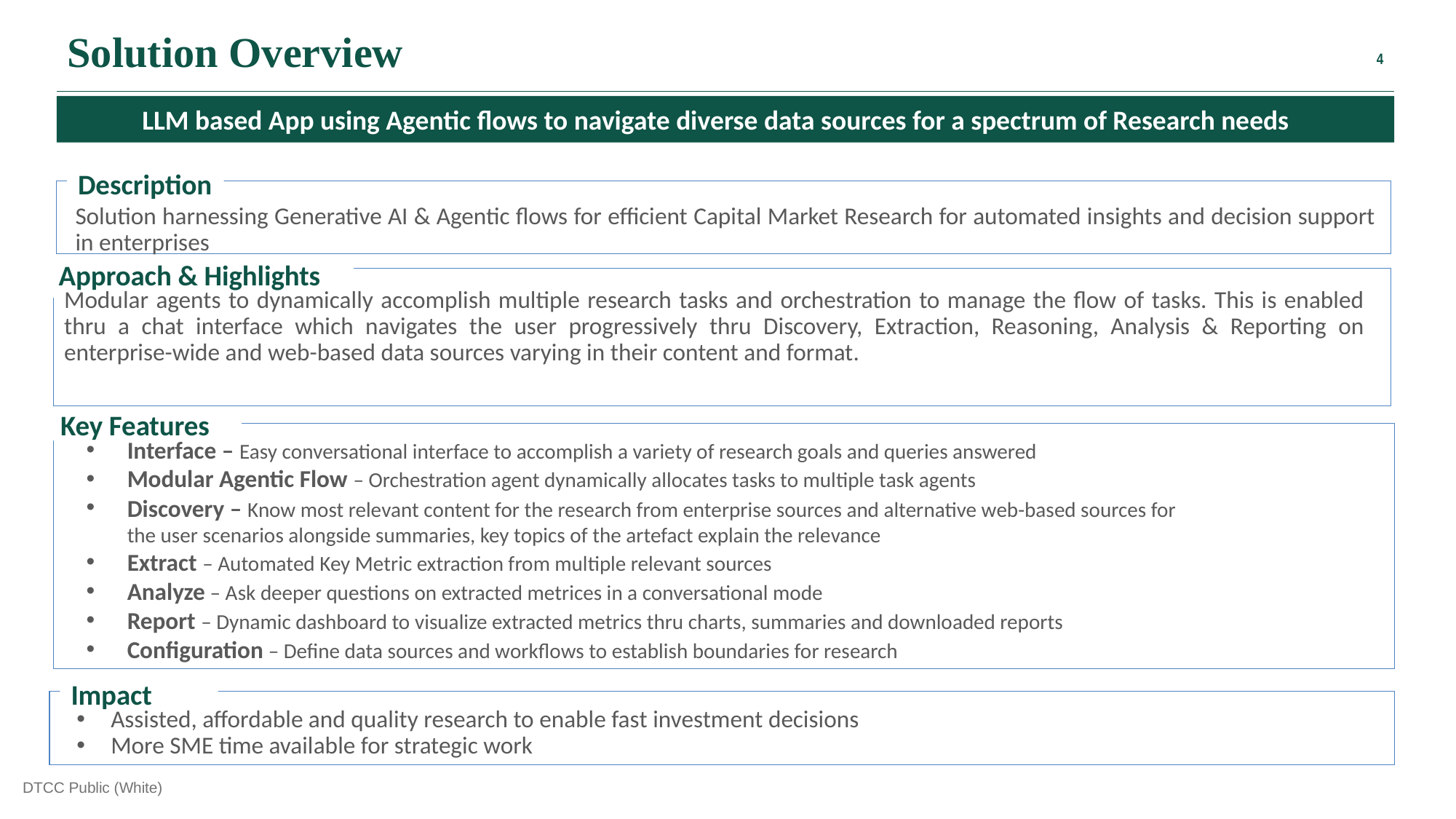

Solution Overview
LLM based App using Agentic flows to navigate diverse data sources for a spectrum of Research needs
Description

Solution harnessing Generative AI & Agentic flows for efficient Capital Market Research for automated insights and decision support in enterprises
Approach & Highlights

Modular agents to dynamically accomplish multiple research tasks and orchestration to manage the flow of tasks. This is enabled thru a chat interface which navigates the user progressively thru Discovery, Extraction, Reasoning, Analysis & Reporting on enterprise-wide and web-based data sources varying in their content and format.

Interface – Easy conversational interface to accomplish a variety of research goals and queries answered
Modular Agentic Flow – Orchestration agent dynamically allocates tasks to multiple task agents
Discovery – Know most relevant content for the research from enterprise sources and alternative web-based sources for the user scenarios alongside summaries, key topics of the artefact explain the relevance
Extract – Automated Key Metric extraction from multiple relevant sources
Analyze – Ask deeper questions on extracted metrices in a conversational mode
Report – Dynamic dashboard to visualize extracted metrics thru charts, summaries and downloaded reports
Configuration – Define data sources and workflows to establish boundaries for research
Key Features

Impact

Assisted, affordable and quality research to enable fast investment decisions
More SME time available for strategic work